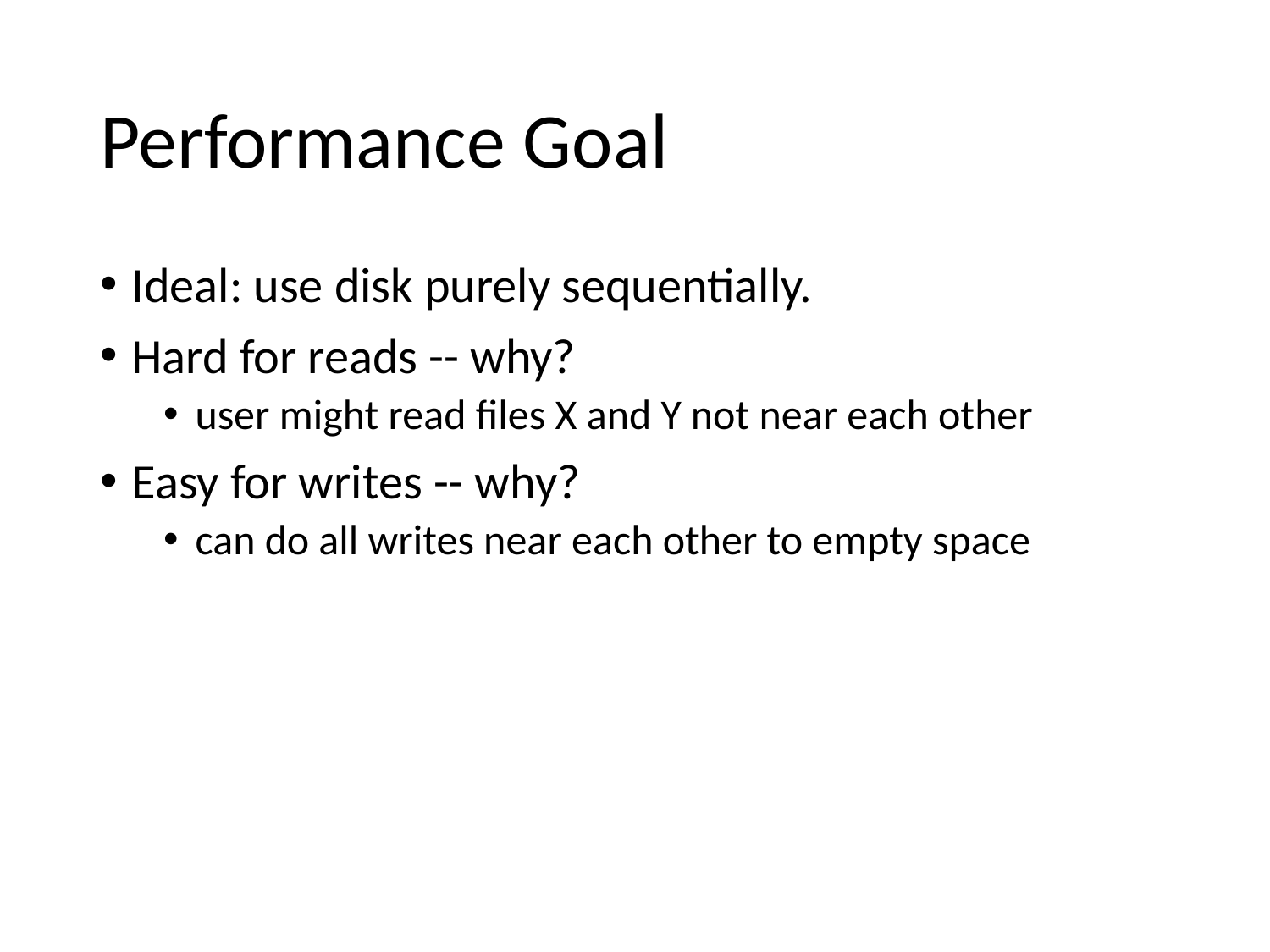

# Performance Goal
Ideal: use disk purely sequentially.
Hard for reads -- why?
user might read files X and Y not near each other
Easy for writes -- why?
can do all writes near each other to empty space